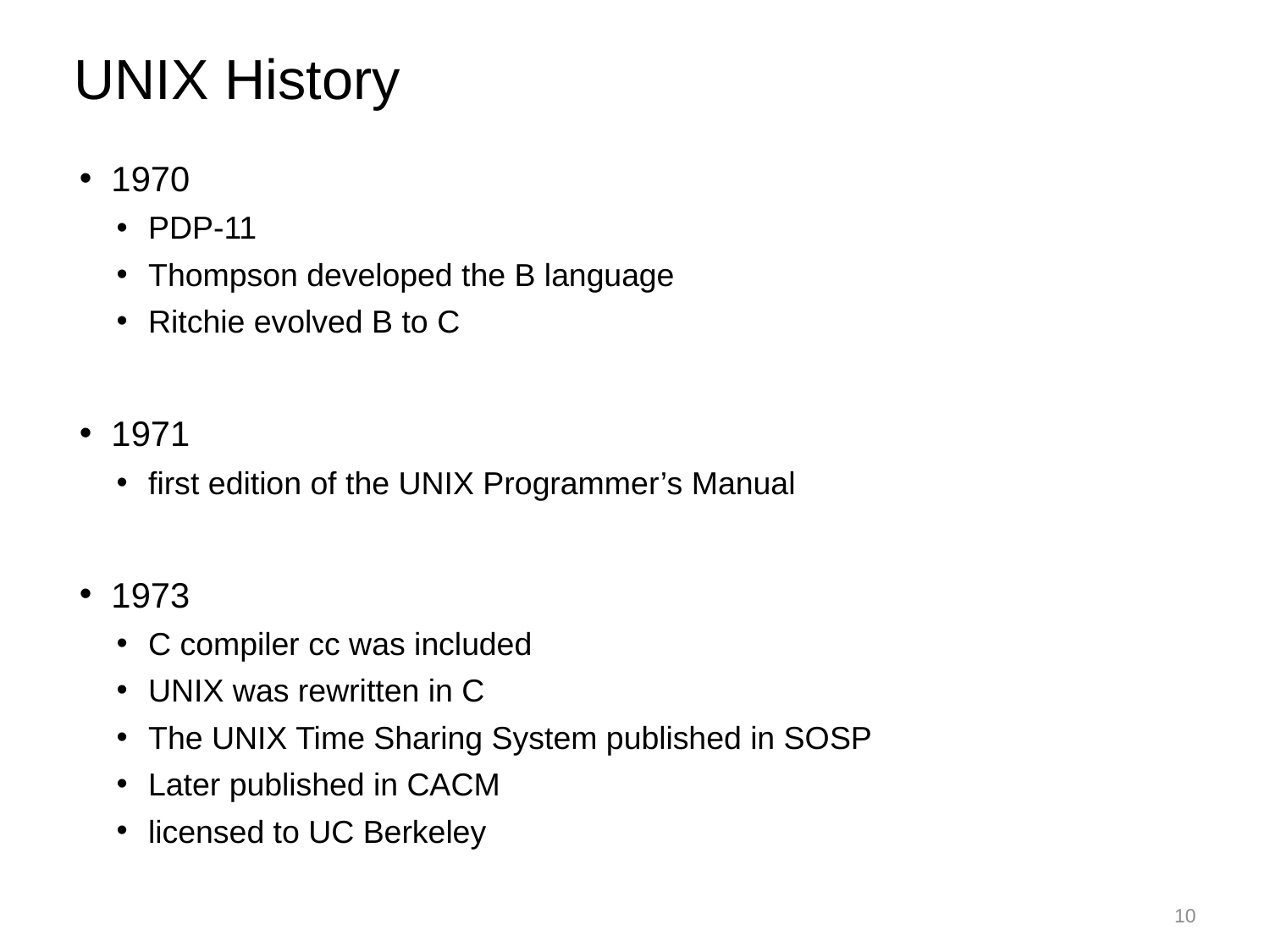

# UNIX History
1970
PDP-11
Thompson developed the B language
Ritchie evolved B to C

1971
first edition of the UNIX Programmer’s Manual

1973
C compiler cc was included
UNIX was rewritten in C
The UNIX Time Sharing System published in SOSP
Later published in CACM
licensed to UC Berkeley
10